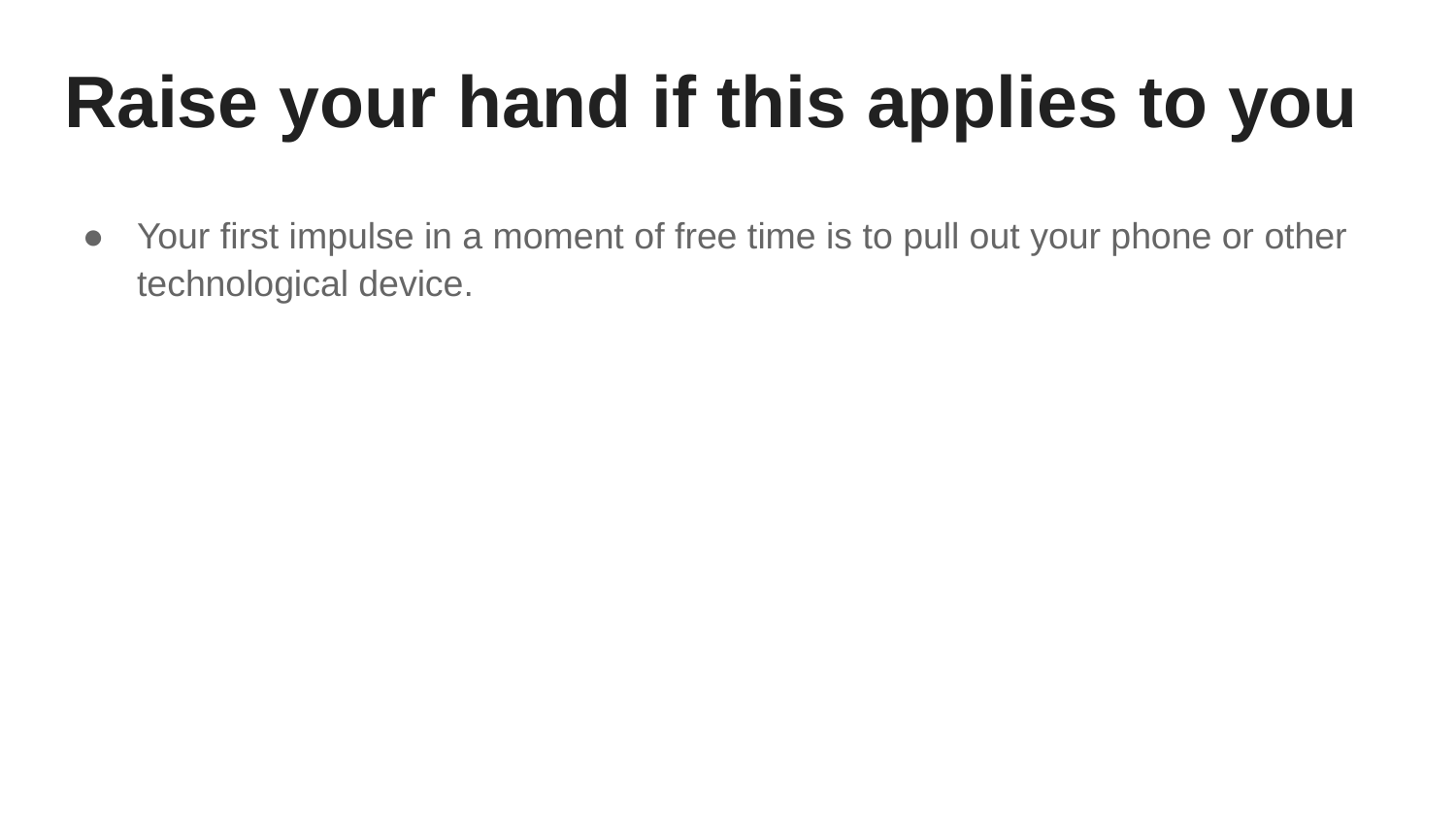

# Raise your hand if this applies to you
Your first impulse in a moment of free time is to pull out your phone or other technological device.